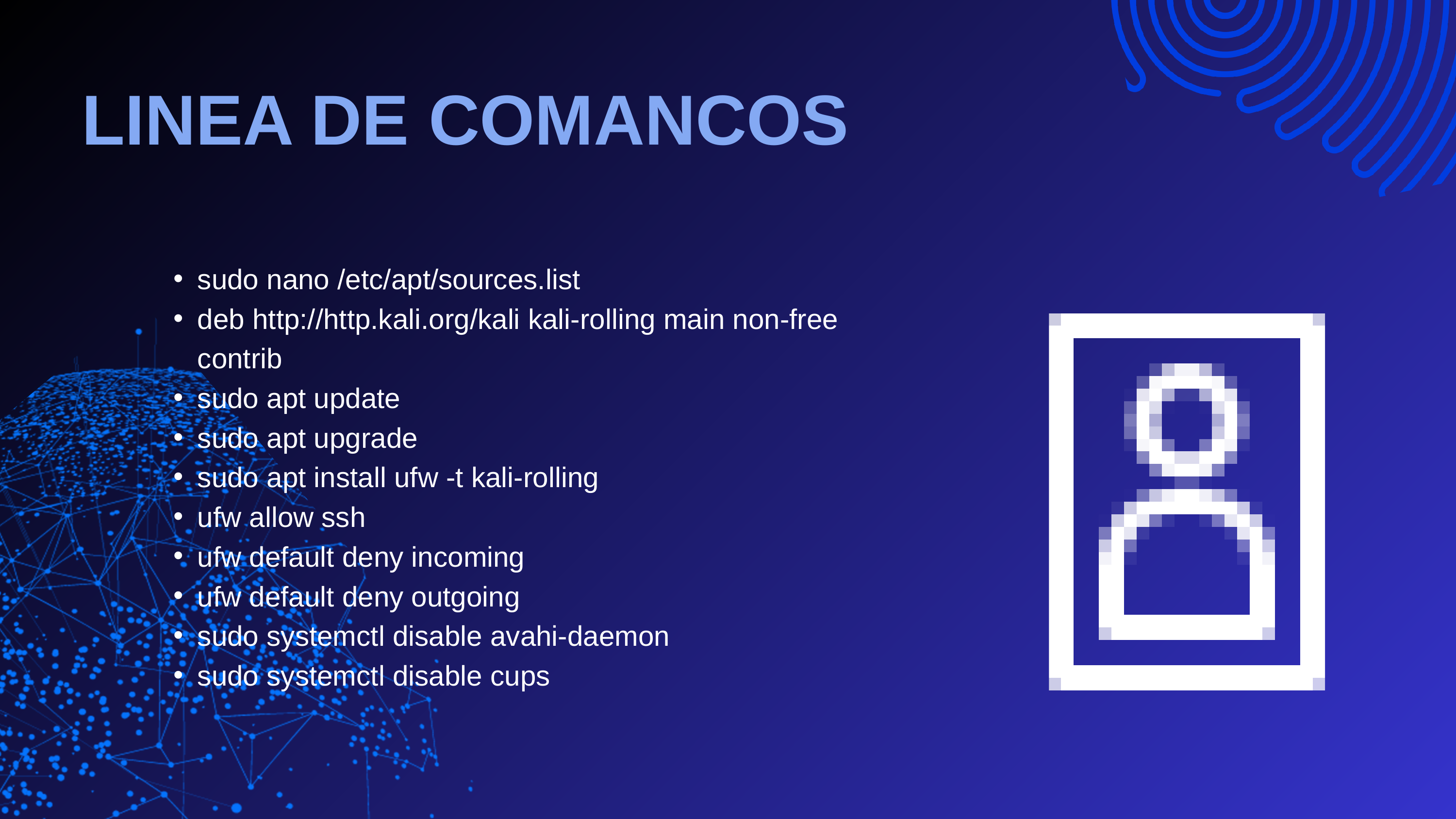

LINEA DE COMANCOS
sudo nano /etc/apt/sources.list
deb http://http.kali.org/kali kali-rolling main non-free contrib
sudo apt update
sudo apt upgrade
sudo apt install ufw -t kali-rolling
ufw allow ssh
ufw default deny incoming
ufw default deny outgoing
sudo systemctl disable avahi-daemon
sudo systemctl disable cups